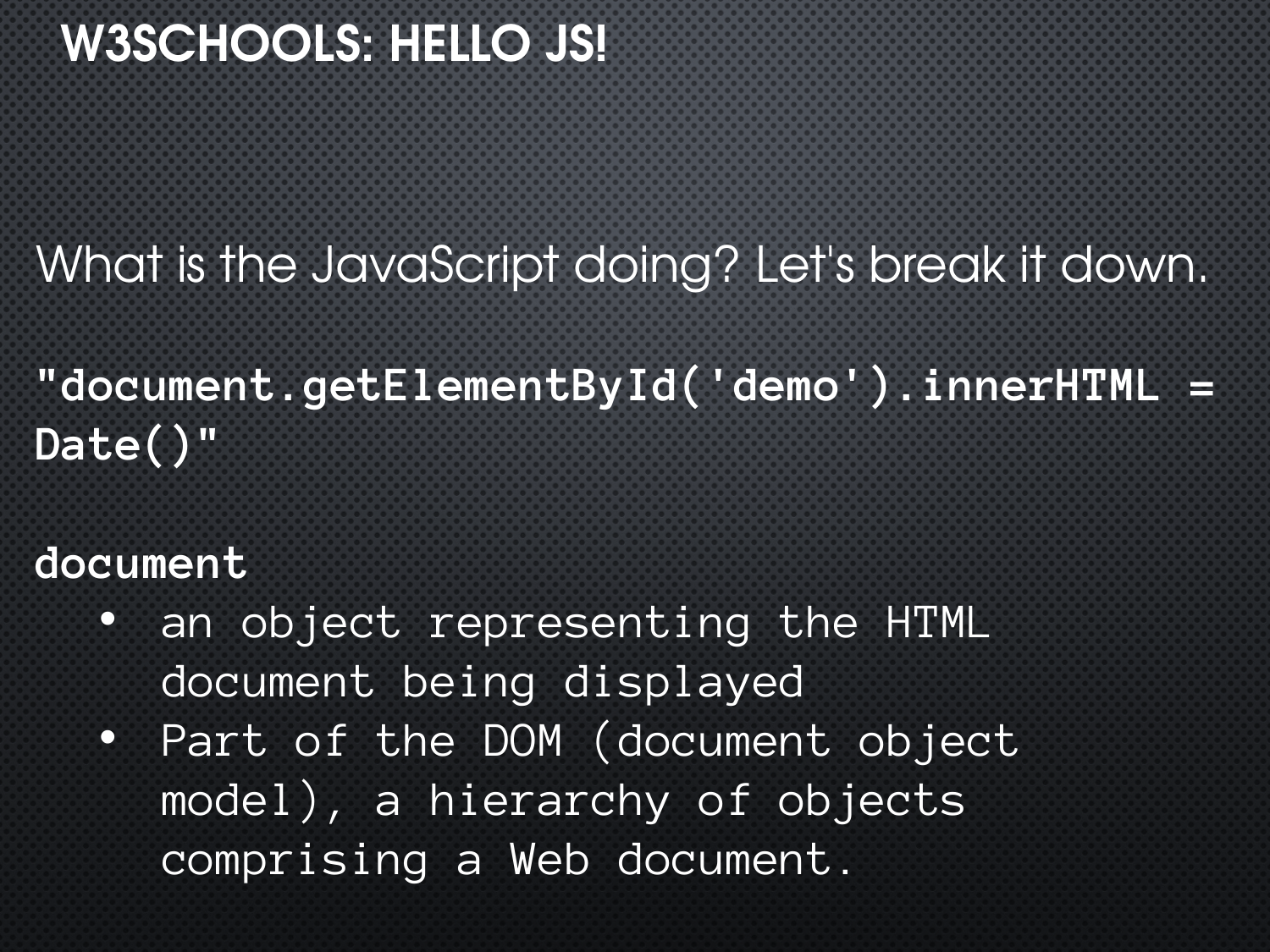

# w3schools: Hello JS!

What is the JavaScript doing? Let's break it down.

"document.getElementById('demo').innerHTML = Date()"

document
an object representing the HTML document being displayed
Part of the DOM (document object model), a hierarchy of objects comprising a Web document.